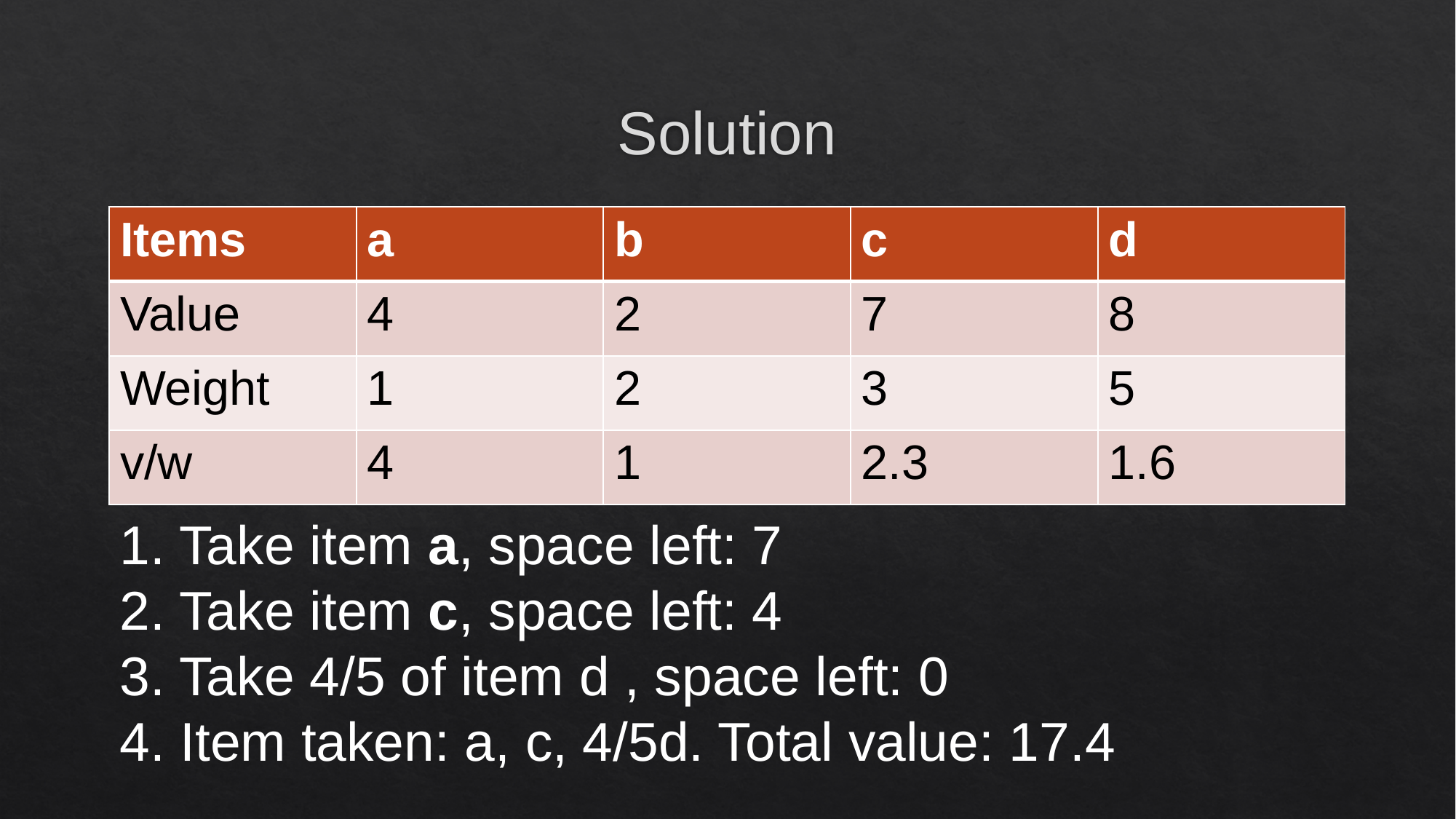

# Solution
| Items | a | b | c | d |
| --- | --- | --- | --- | --- |
| Value | 4 | 2 | 7 | 8 |
| Weight | 1 | 2 | 3 | 5 |
| v/w | 4 | 1 | 2.3 | 1.6 |
1. Take item a, space left: 7
2. Take item c, space left: 4
3. Take 4/5 of item d , space left: 0
4. Item taken: a, c, 4/5d. Total value: 17.4